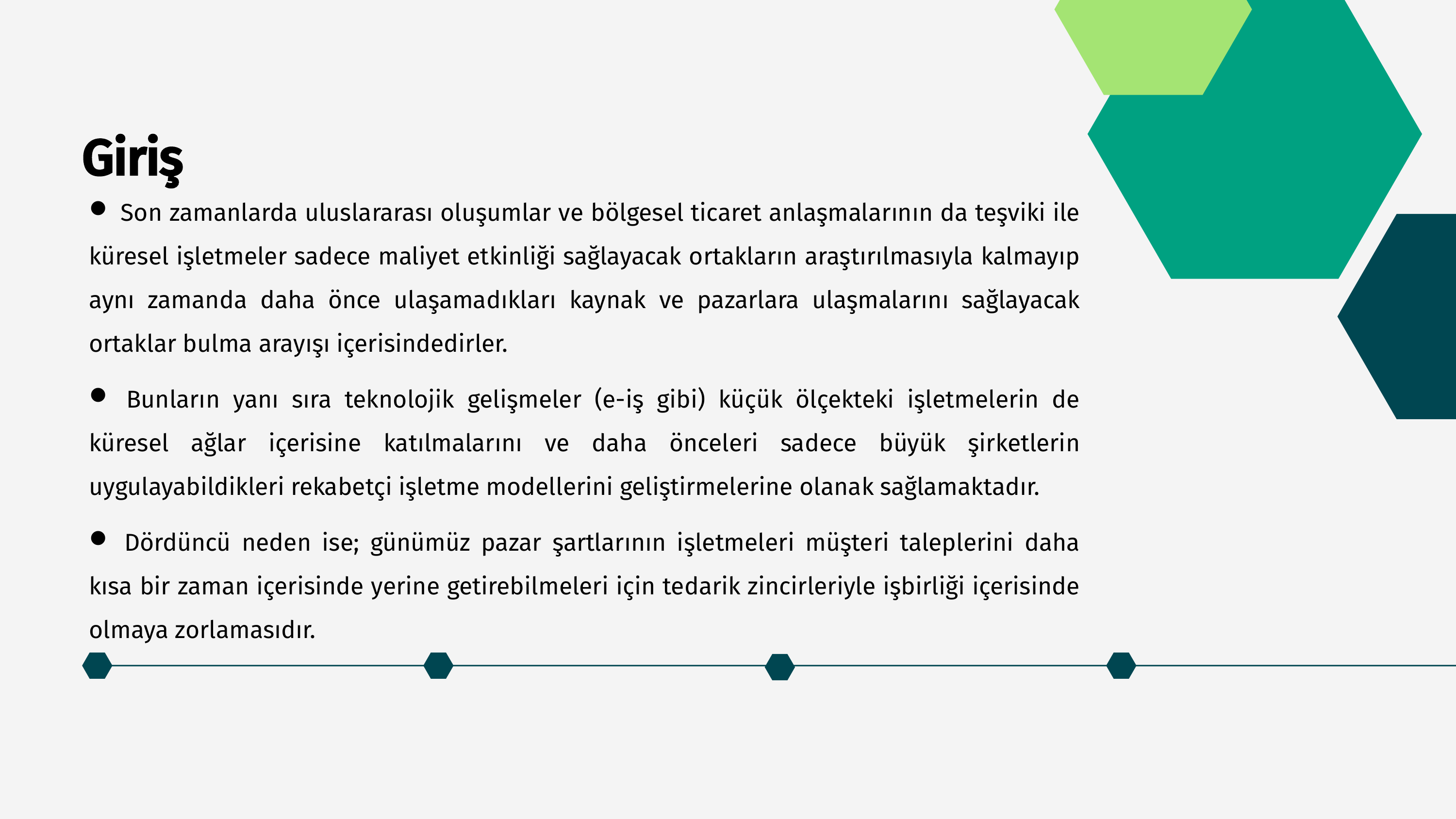

Giriş
 Son zamanlarda uluslararası oluşumlar ve bölgesel ticaret anlaşmalarının da teşviki ile küresel işletmeler sadece maliyet etkinliği sağlayacak ortakların araştırılmasıyla kalmayıp aynı zamanda daha önce ulaşamadıkları kaynak ve pazarlara ulaşmalarını sağlayacak ortaklar bulma arayışı içerisindedirler.
 Bunların yanı sıra teknolojik gelişmeler (e-iş gibi) küçük ölçekteki işletmelerin de küresel ağlar içerisine katılmalarını ve daha önceleri sadece büyük şirketlerin uygulayabildikleri rekabetçi işletme modellerini geliştirmelerine olanak sağlamaktadır.
 Dördüncü neden ise; günümüz pazar şartlarının işletmeleri müşteri taleplerini daha kısa bir zaman içerisinde yerine getirebilmeleri için tedarik zincirleriyle işbirliği içerisinde olmaya zorlamasıdır.